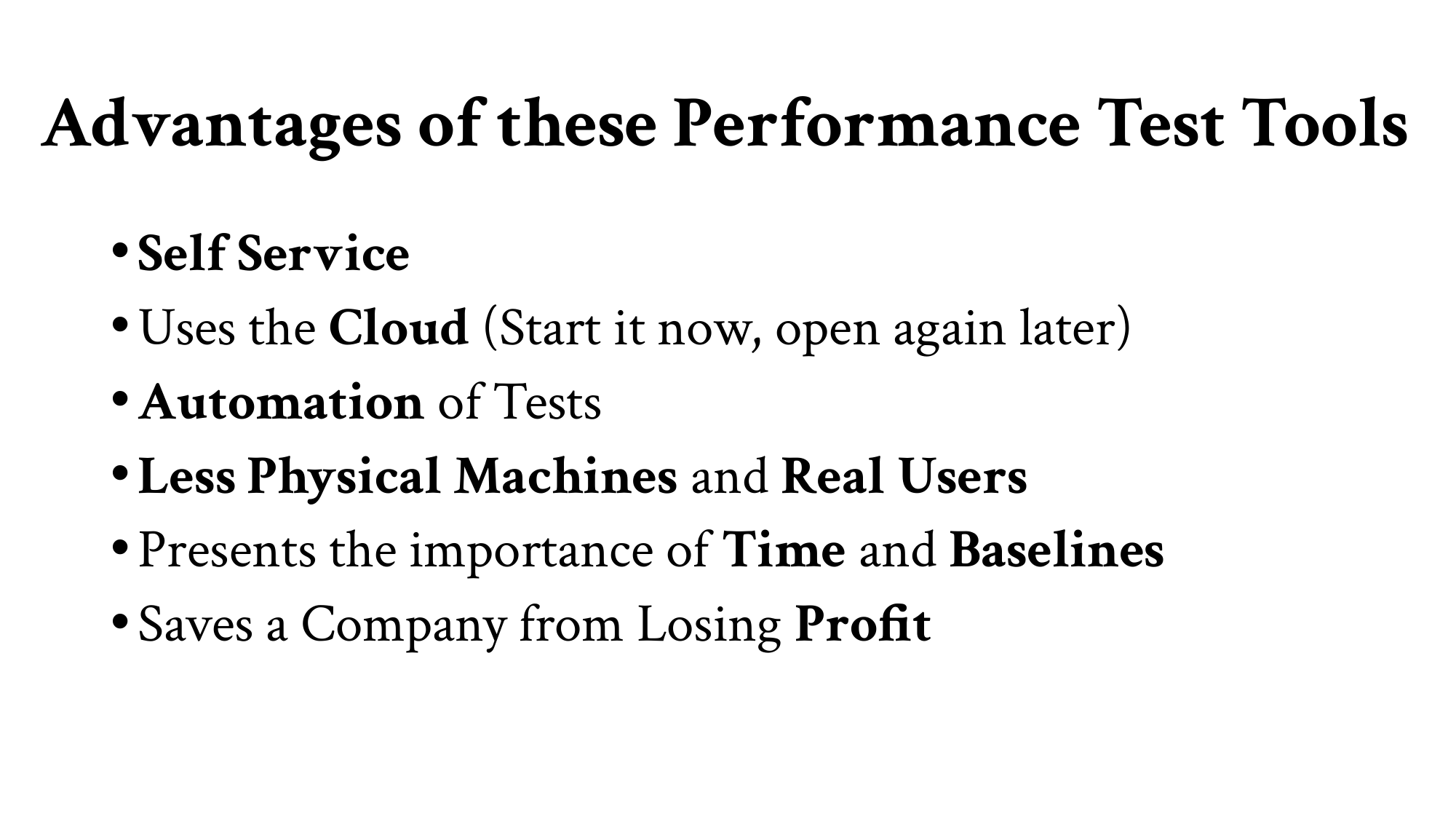

# Advantages of these Performance Test Tools
Self Service
Uses the Cloud (Start it now, open again later)
Automation of Tests
Less Physical Machines and Real Users
Presents the importance of Time and Baselines
Saves a Company from Losing Profit